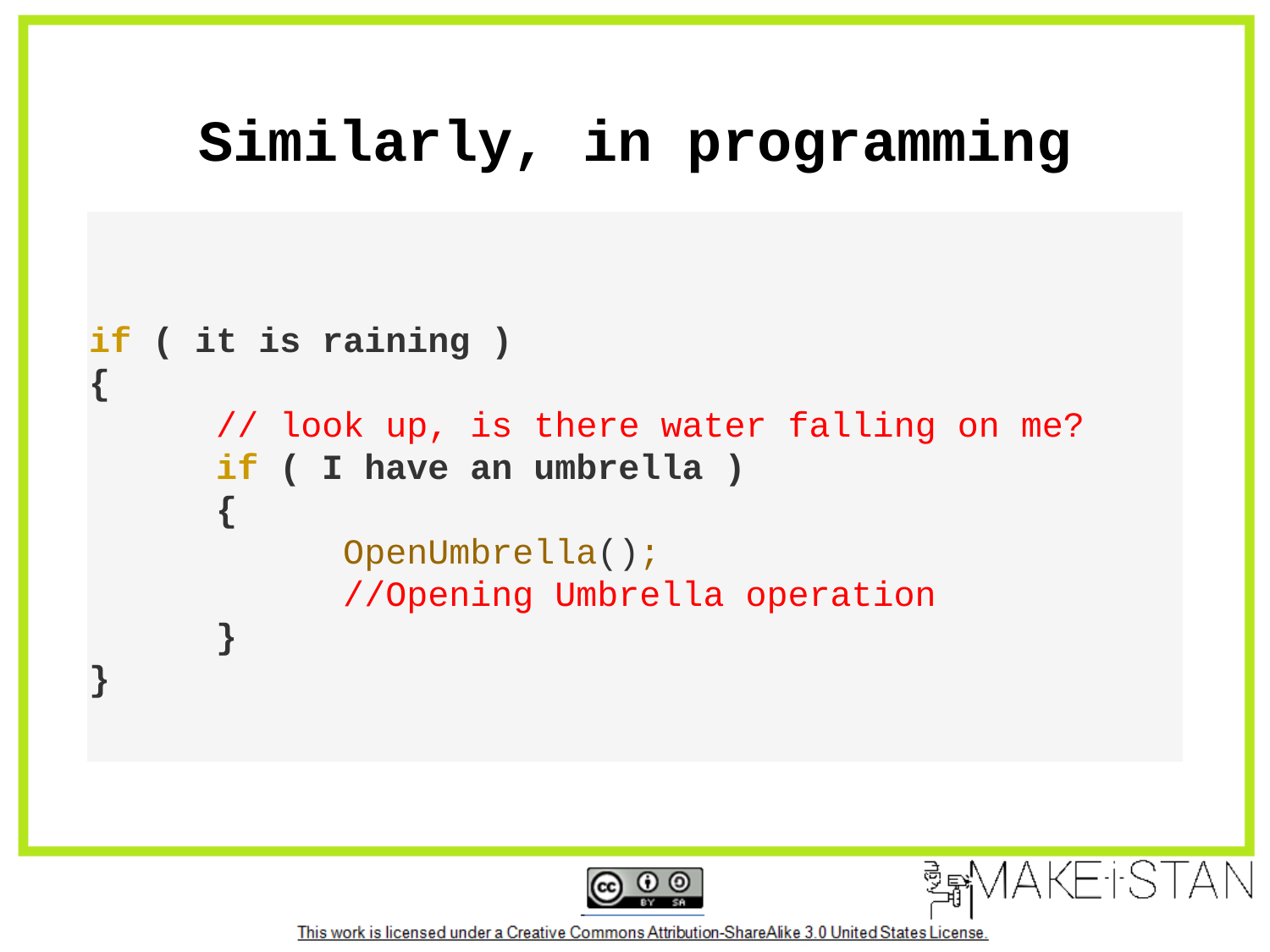

# Similarly, in programming
if ( it is raining )
{
	// look up, is there water falling on me?
	if ( I have an umbrella )
	{
		OpenUmbrella();
		//Opening Umbrella operation
	}
}